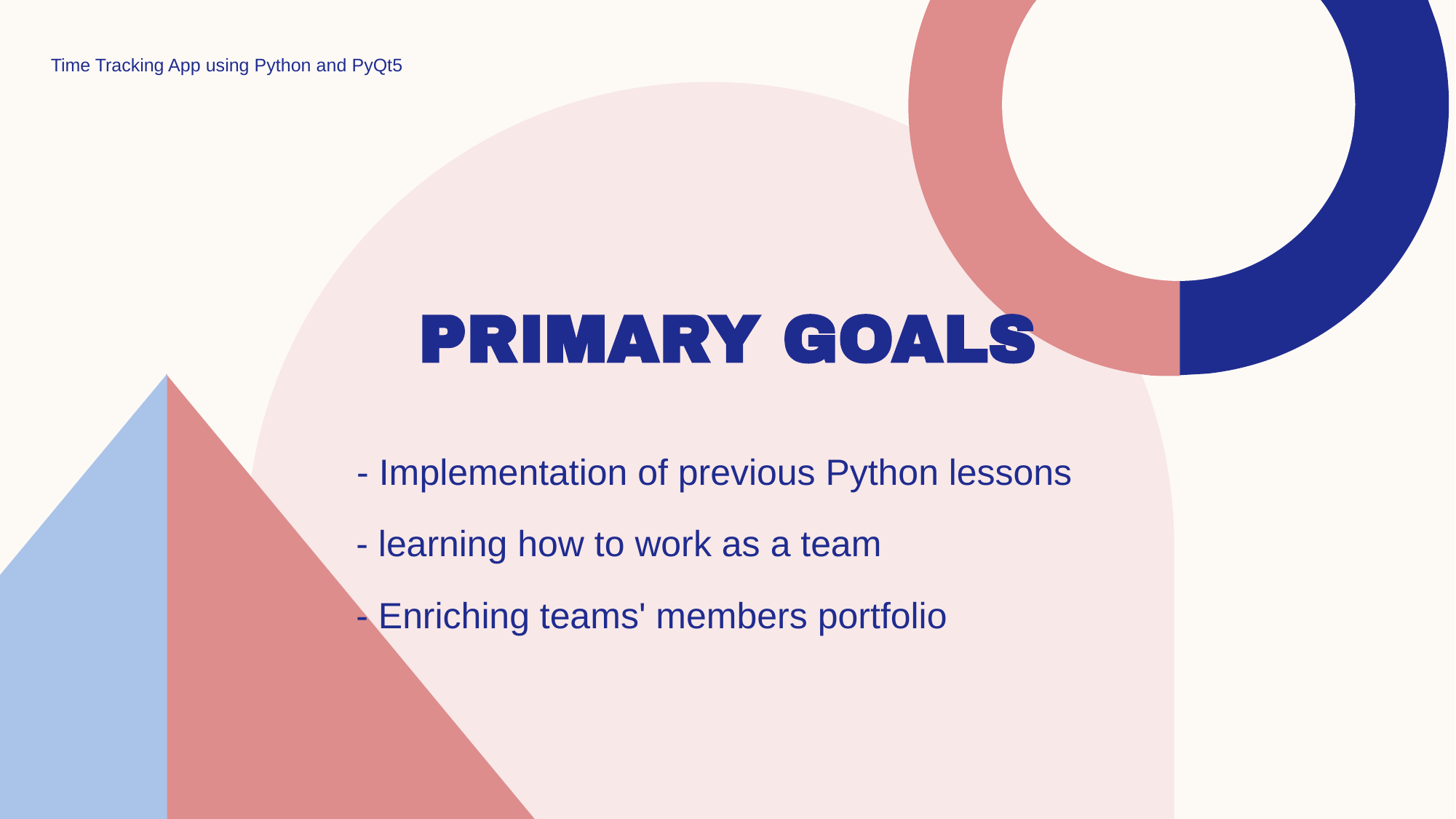

Time Tracking App using Python and PyQt5
# PRIMARY GOALS
 - Implementation of previous Python lessons
 - learning how to work as a team
 - Enriching teams' members portfolio